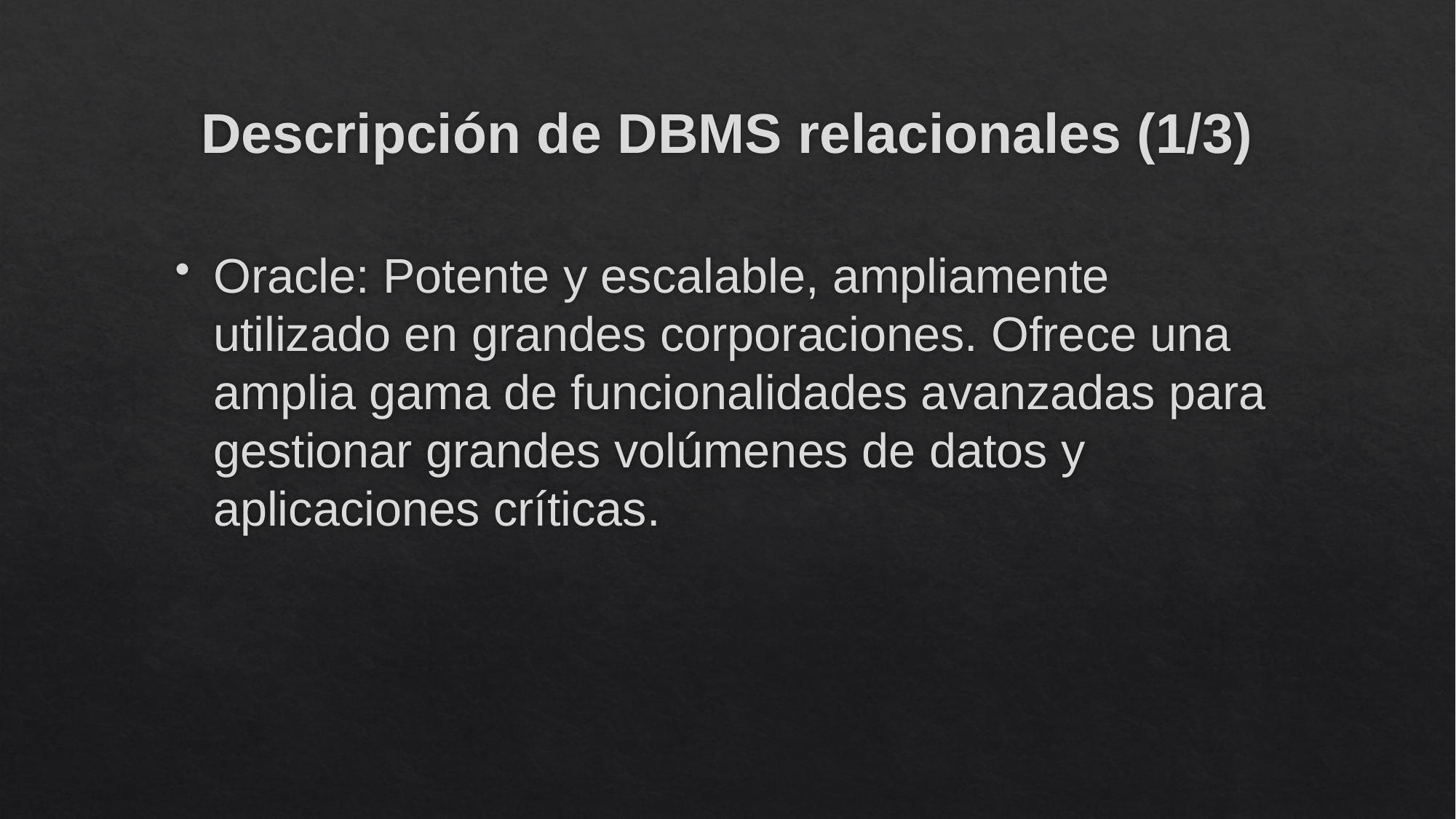

# Descripción de DBMS relacionales (1/3)
Oracle: Potente y escalable, ampliamente utilizado en grandes corporaciones. Ofrece una amplia gama de funcionalidades avanzadas para gestionar grandes volúmenes de datos y aplicaciones críticas.